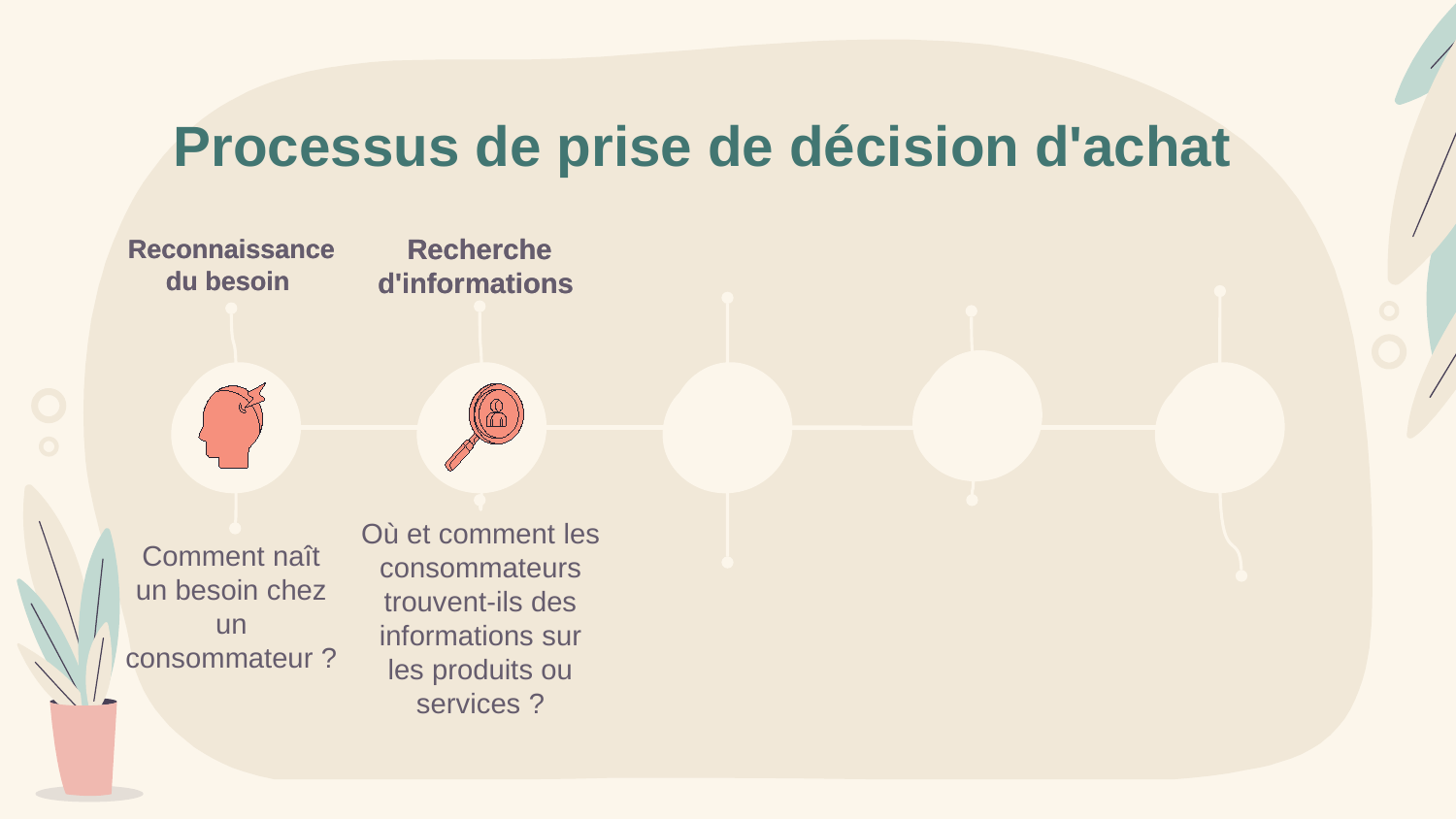

# Processus de prise de décision d'achat
Reconnaissance du besoin
Reconnaissance du besoin
Recherche d'informations
Recherche d'informations

Comment naît un besoin chez un consommateur ?
Où et comment les consommateurs trouvent-ils des informations sur les produits ou services ?